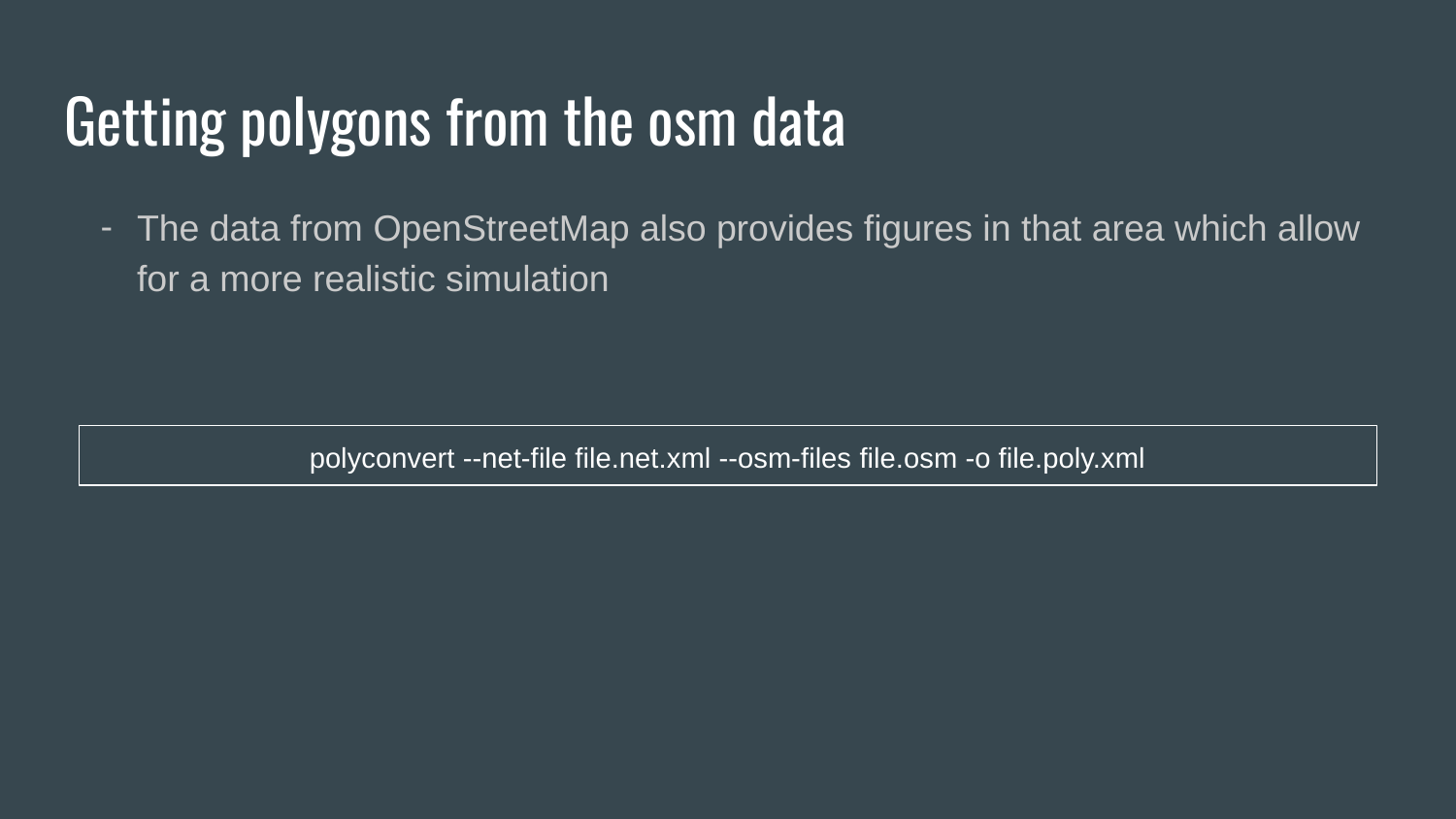

# Getting polygons from the osm data
The data from OpenStreetMap also provides figures in that area which allow for a more realistic simulation
polyconvert --net-file file.net.xml --osm-files file.osm -o file.poly.xml